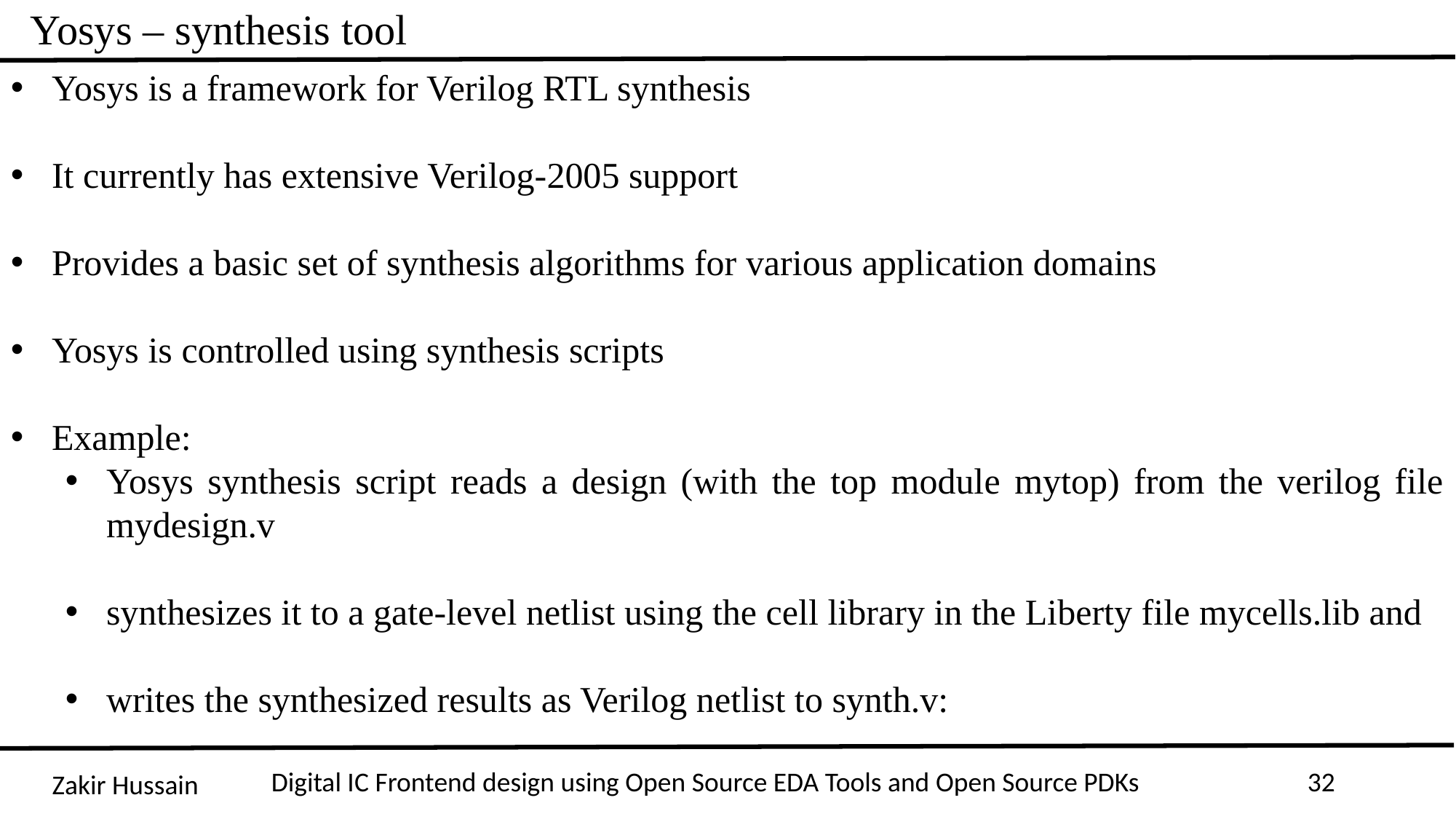

Yosys – synthesis tool
Yosys is a framework for Verilog RTL synthesis

It currently has extensive Verilog-2005 support

Provides a basic set of synthesis algorithms for various application domains

Yosys is controlled using synthesis scripts

Example:
Yosys synthesis script reads a design (with the top module mytop) from the verilog file mydesign.v

synthesizes it to a gate-level netlist using the cell library in the Liberty file mycells.lib and

writes the synthesized results as Verilog netlist to synth.v:
Digital IC Frontend design using Open Source EDA Tools and Open Source PDKs
32
Zakir Hussain